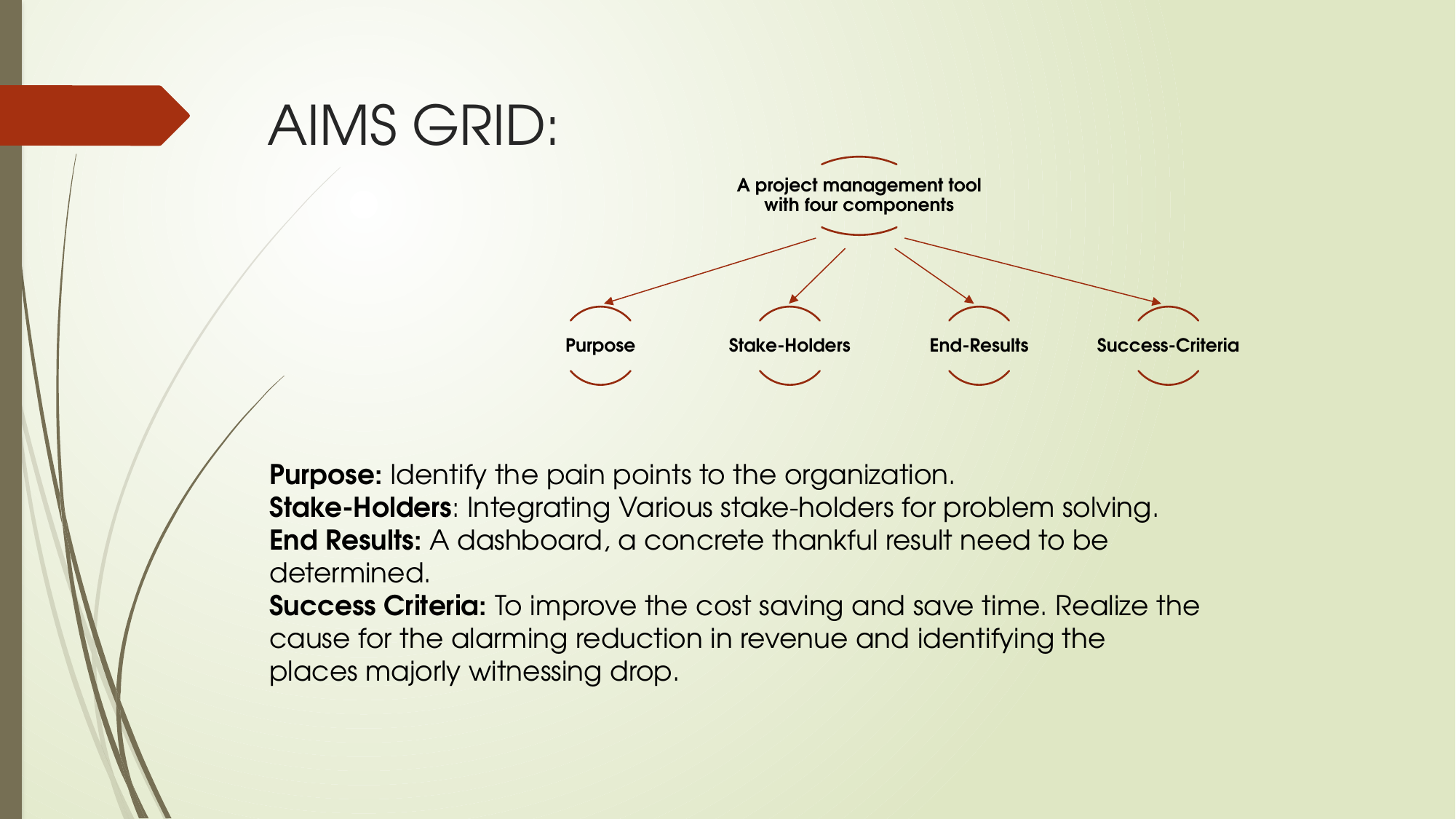

# AIMS GRID:
A project management tool with four components
Purpose
Stake-Holders
End-Results
Success-Criteria
Purpose: Identify the pain points to the organization.
Stake-Holders: Integrating Various stake-holders for problem solving.
End Results: A dashboard, a concrete thankful result need to be determined.
Success Criteria: To improve the cost saving and save time. Realize the cause for the alarming reduction in revenue and identifying the places majorly witnessing drop.